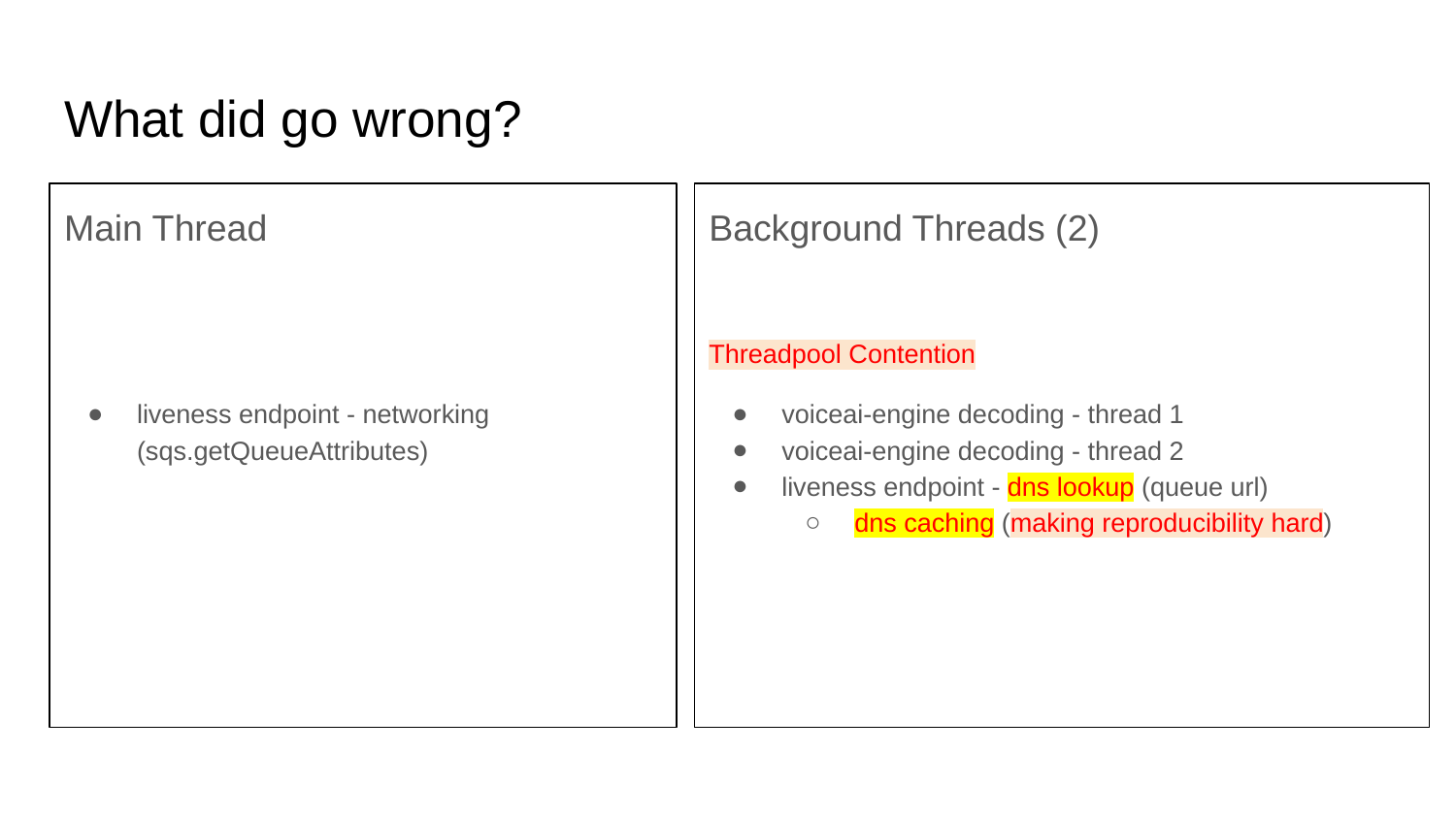

# What did go wrong?
Main Thread

liveness endpoint - networking (sqs.getQueueAttributes)

Background Threads (2)

Threadpool Contention
voiceai-engine decoding - thread 1
voiceai-engine decoding - thread 2
liveness endpoint - dns lookup (queue url)
dns caching (making reproducibility hard)